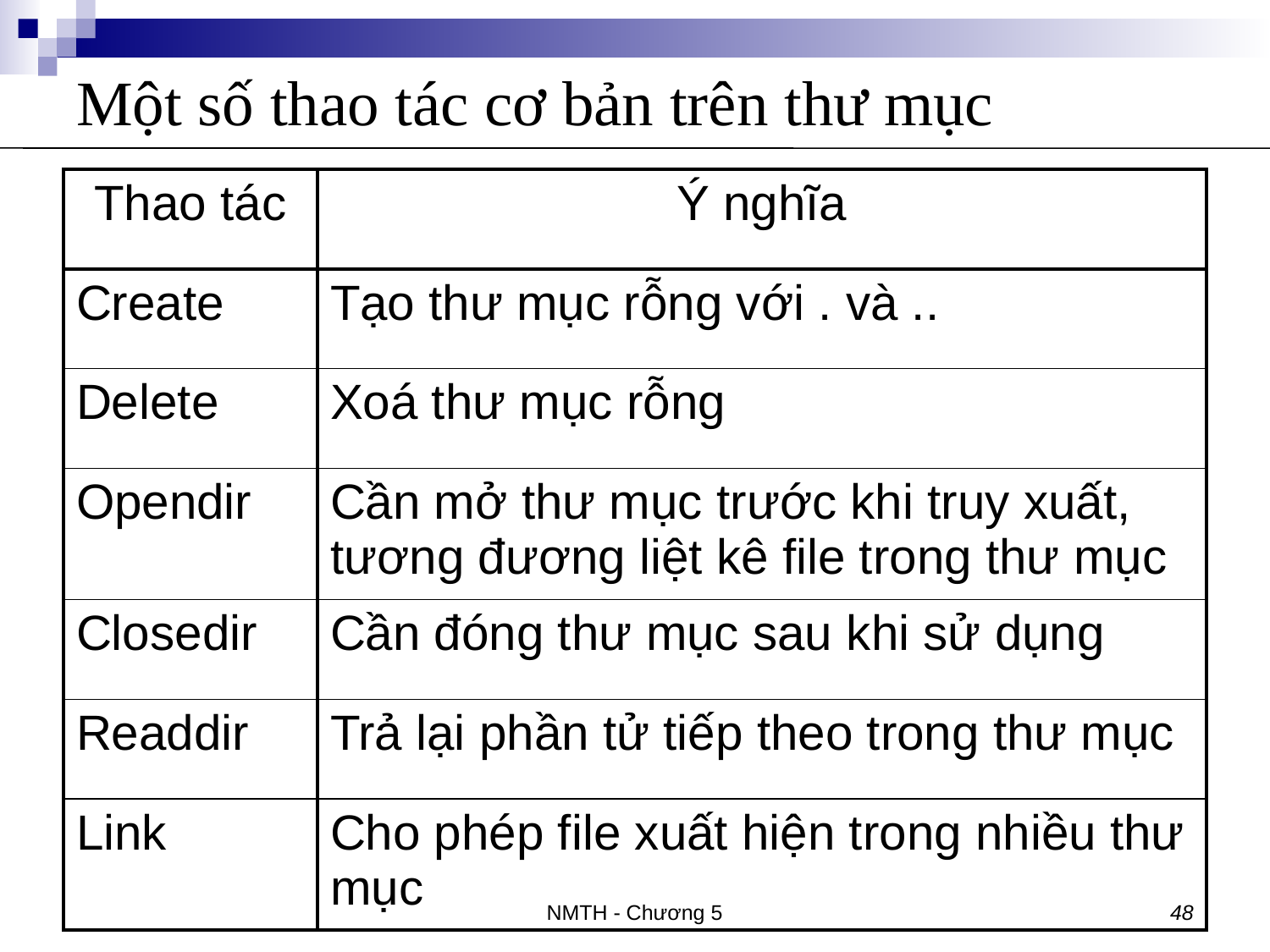

# Một số thao tác cơ bản trên thư mục

| Thao tác | Ý nghĩa |
| --- | --- |
| Create | Tạo thư mục rỗng với . và .. |
| Delete | Xoá thư mục rỗng |
| Opendir | Cần mở thư mục trước khi truy xuất, tương đương liệt kê file trong thư mục |
| Closedir | Cần đóng thư mục sau khi sử dụng |
| Readdir | Trả lại phần tử tiếp theo trong thư mục |
| Link | Cho phép file xuất hiện trong nhiều thư mục |
NMTH - Chương 5
48